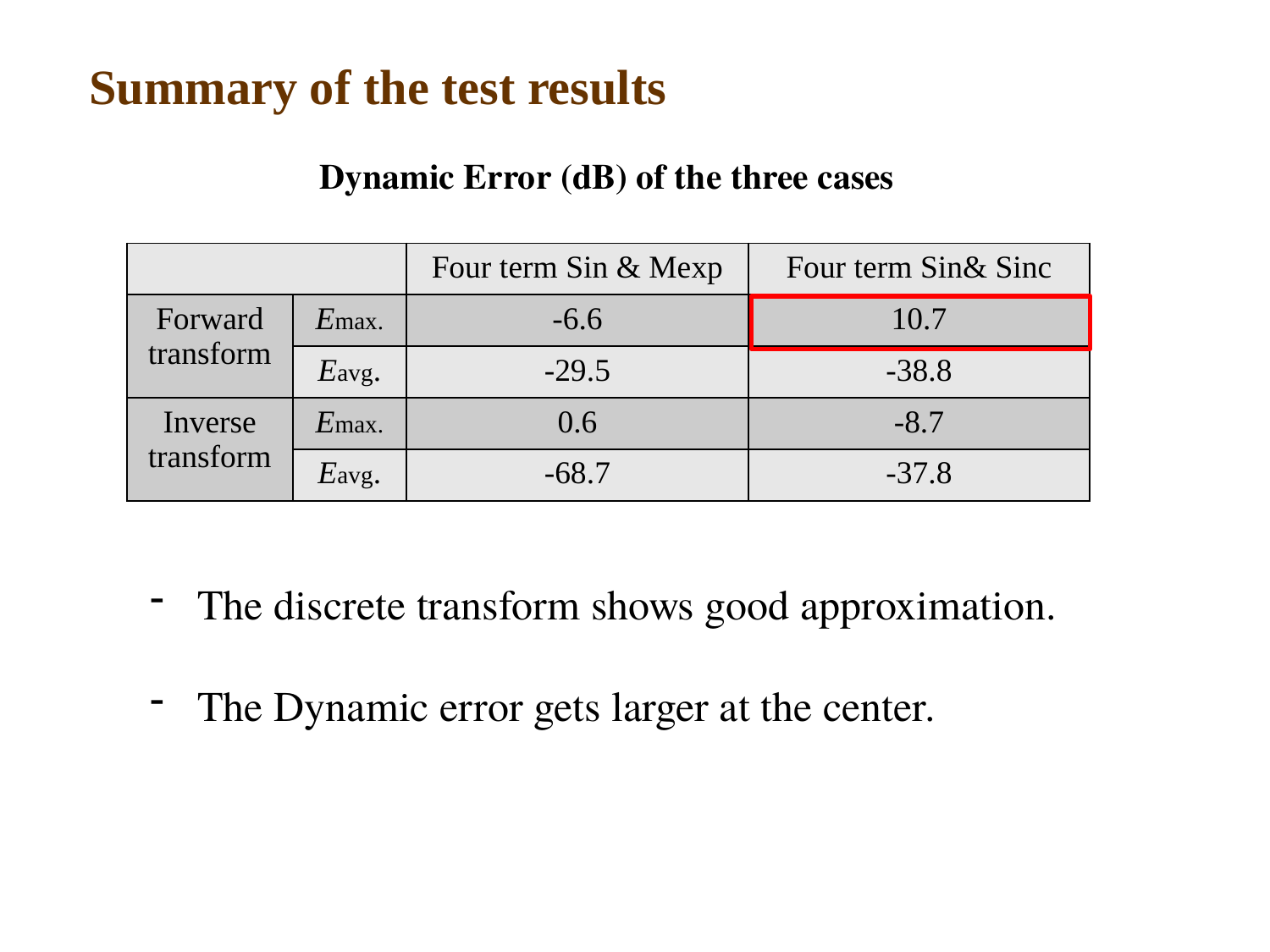

# Summary of the test results
Dynamic Error (dB) of the three cases
|  |  | Four term Sin & Mexp | Four term Sin& Sinc |
| --- | --- | --- | --- |
| Forward transform | Emax. | -6.6 | 10.7 |
|  | Eavg. | -29.5 | -38.8 |
| Inverse transform | Emax. | 0.6 | -8.7 |
|  | Eavg. | -68.7 | -37.8 |

The discrete transform shows good approximation.

The Dynamic error gets larger at the center.